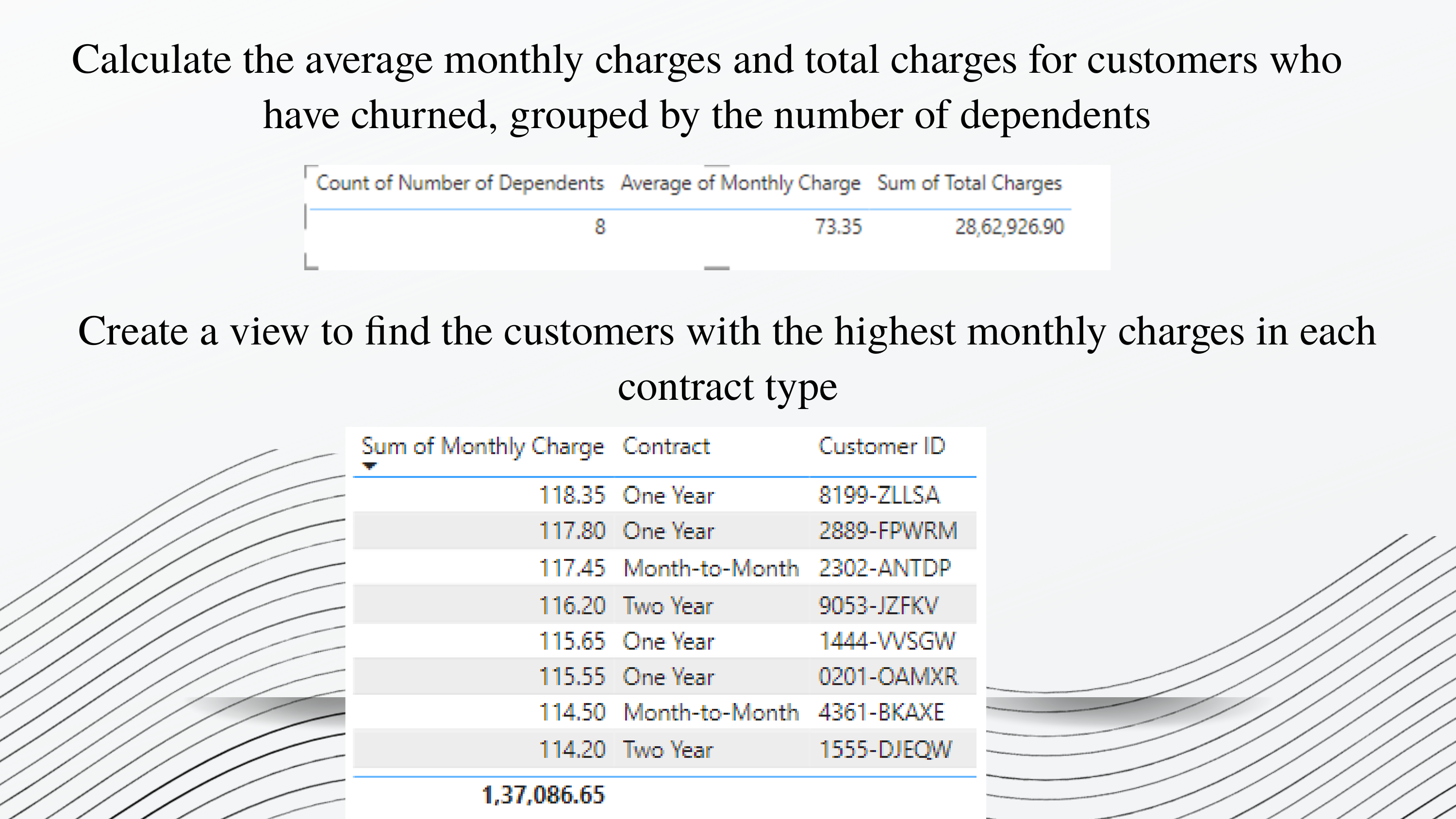

Calculate the average monthly charges and total charges for customers who have churned, grouped by the number of dependents

Create a view to find the customers with the highest monthly charges in each contract type